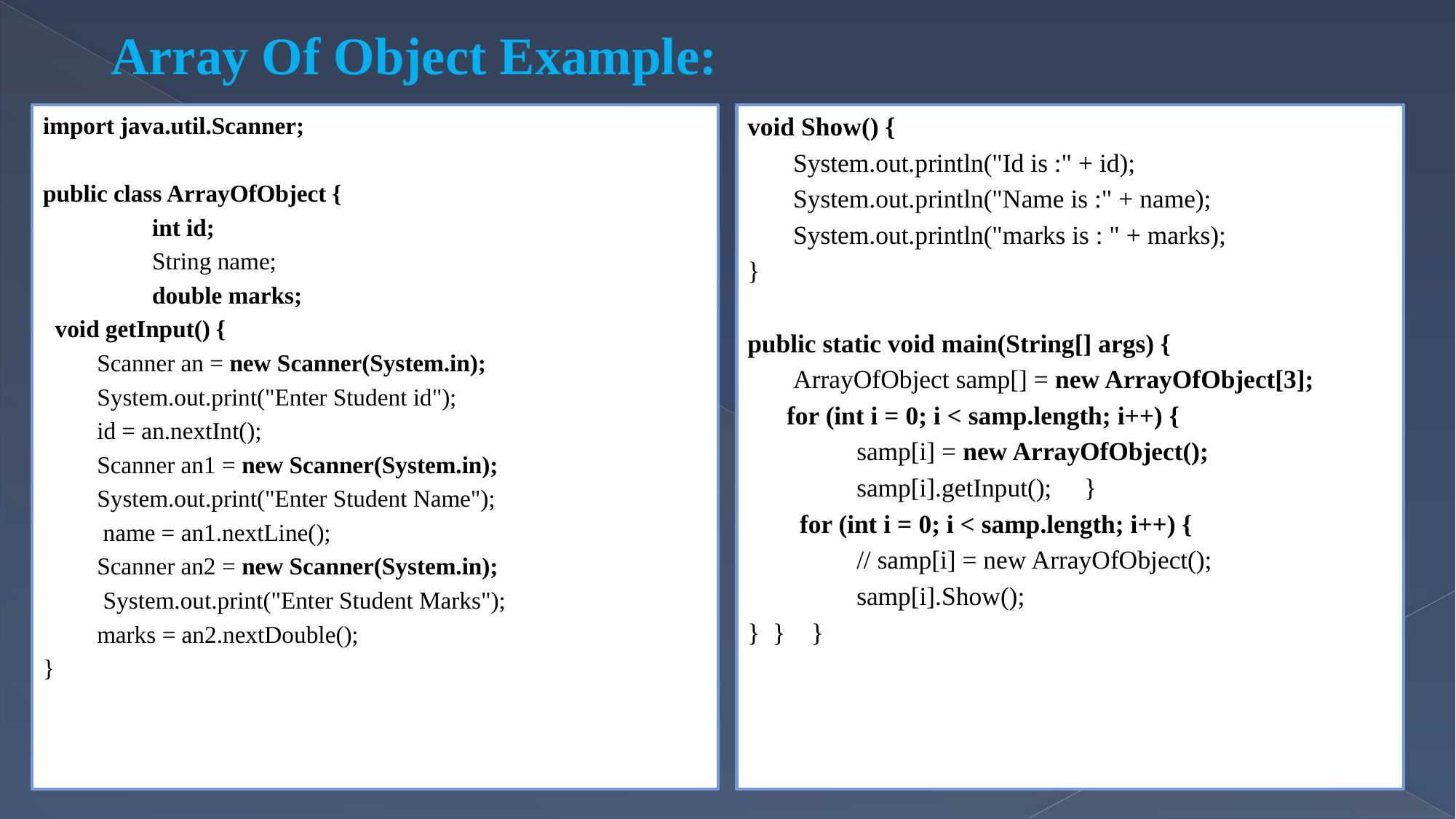

# Array Of Object Example:
import java.util.Scanner;

public class ArrayOfObject {
	int id;
	String name;
	double marks;
  void getInput() {
         Scanner an = new Scanner(System.in);
         System.out.print("Enter Student id");
         id = an.nextInt();
         Scanner an1 = new Scanner(System.in);
         System.out.print("Enter Student Name");
          name = an1.nextLine();
         Scanner an2 = new Scanner(System.in);
          System.out.print("Enter Student Marks");
         marks = an2.nextDouble();
}

void Show() {
       System.out.println("Id is :" + id);
       System.out.println("Name is :" + name);
       System.out.println("marks is : " + marks);
}

public static void main(String[] args) {
       ArrayOfObject samp[] = new ArrayOfObject[3];
      for (int i = 0; i < samp.length; i++) {
 	samp[i] = new ArrayOfObject();
	samp[i].getInput();     }
        for (int i = 0; i < samp.length; i++) {
	// samp[i] = new ArrayOfObject();
	samp[i].Show();
}  }    }